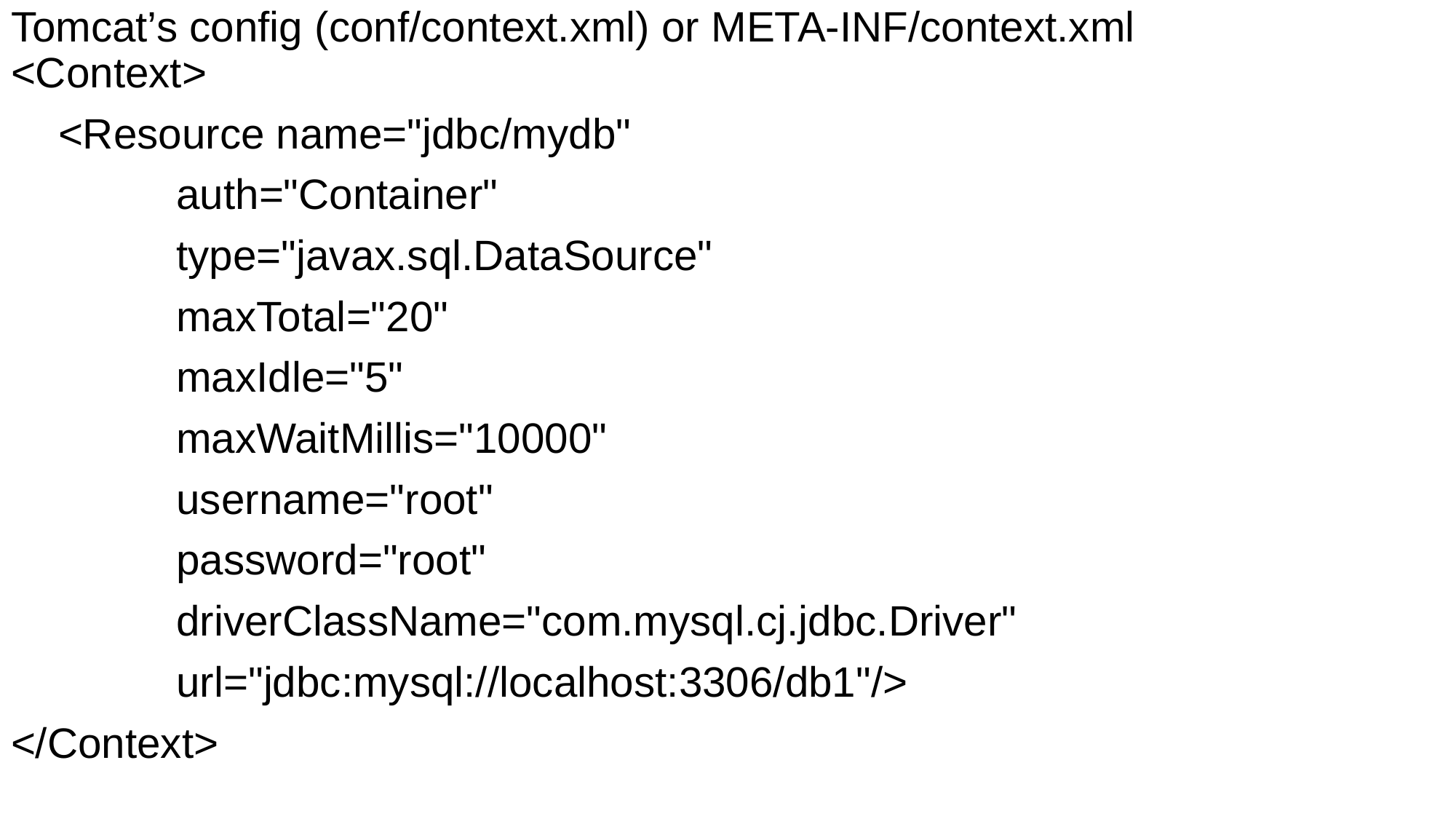

# Tomcat’s config (conf/context.xml) or META-INF/context.xml <Context>
    <Resource name="jdbc/mydb"
              auth="Container"
              type="javax.sql.DataSource"
              maxTotal="20"
              maxIdle="5"
              maxWaitMillis="10000"
              username="root"
              password="root"
              driverClassName="com.mysql.cj.jdbc.Driver"
              url="jdbc:mysql://localhost:3306/db1"/>
</Context>